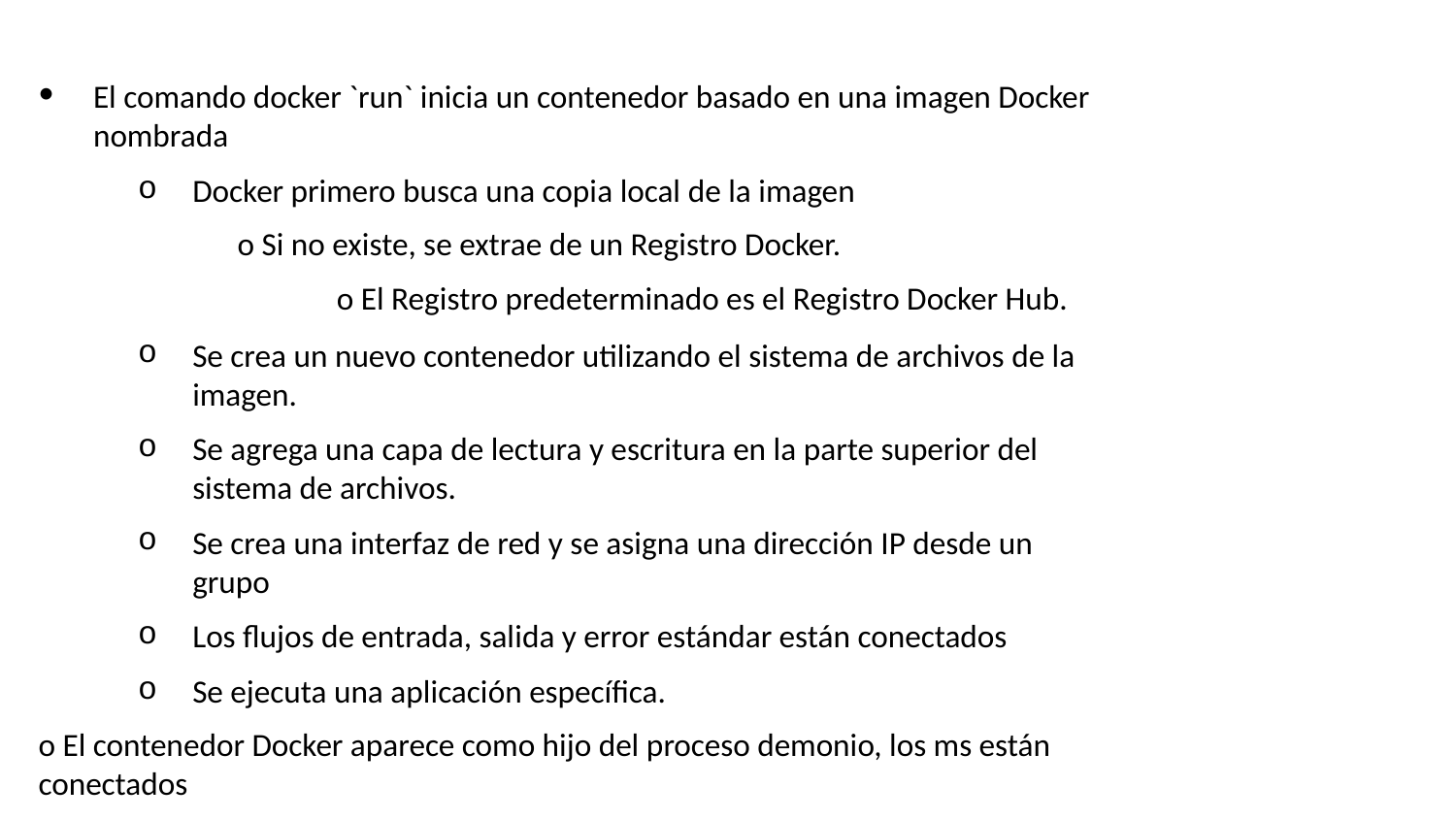

# Ejecución de contenedores
El comando docker `run` inicia un contenedor basado en una imagen Docker nombrada
Docker primero busca una copia local de la imagen
o Si no existe, se extrae de un Registro Docker.
o El Registro predeterminado es el Registro Docker Hub.
Se crea un nuevo contenedor utilizando el sistema de archivos de la imagen.
Se agrega una capa de lectura y escritura en la parte superior del sistema de archivos.
Se crea una interfaz de red y se asigna una dirección IP desde un grupo
Los flujos de entrada, salida y error estándar están conectados
Se ejecuta una aplicación específica.
o El contenedor Docker aparece como hijo del proceso demonio, los ms están conectados